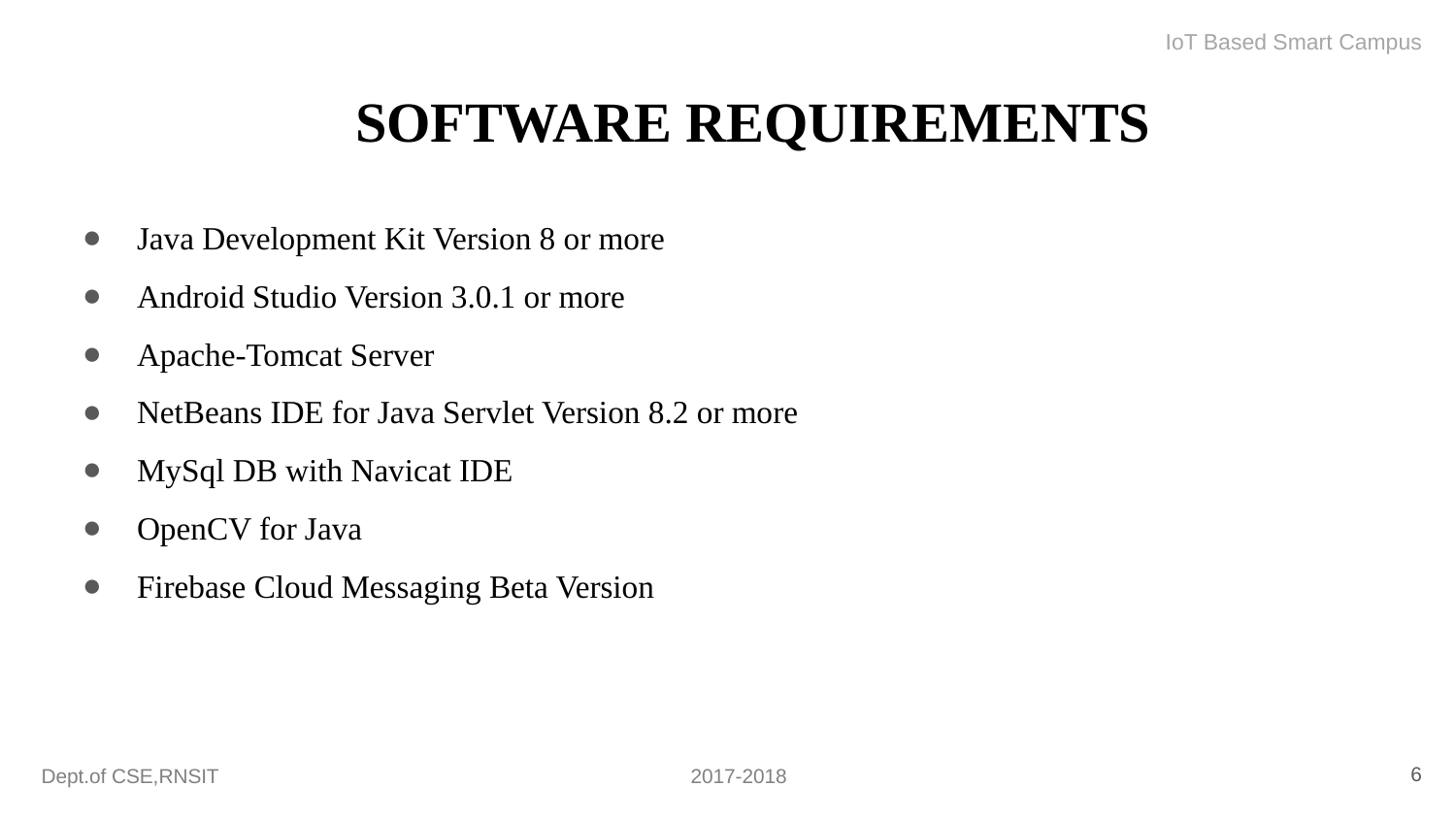

IoT Based Smart Campus
# SOFTWARE REQUIREMENTS
Java Development Kit Version 8 or more
Android Studio Version 3.0.1 or more
Apache-Tomcat Server
NetBeans IDE for Java Servlet Version 8.2 or more
MySql DB with Navicat IDE
OpenCV for Java
Firebase Cloud Messaging Beta Version

6
Dept.of CSE,RNSIT 			            2017-2018